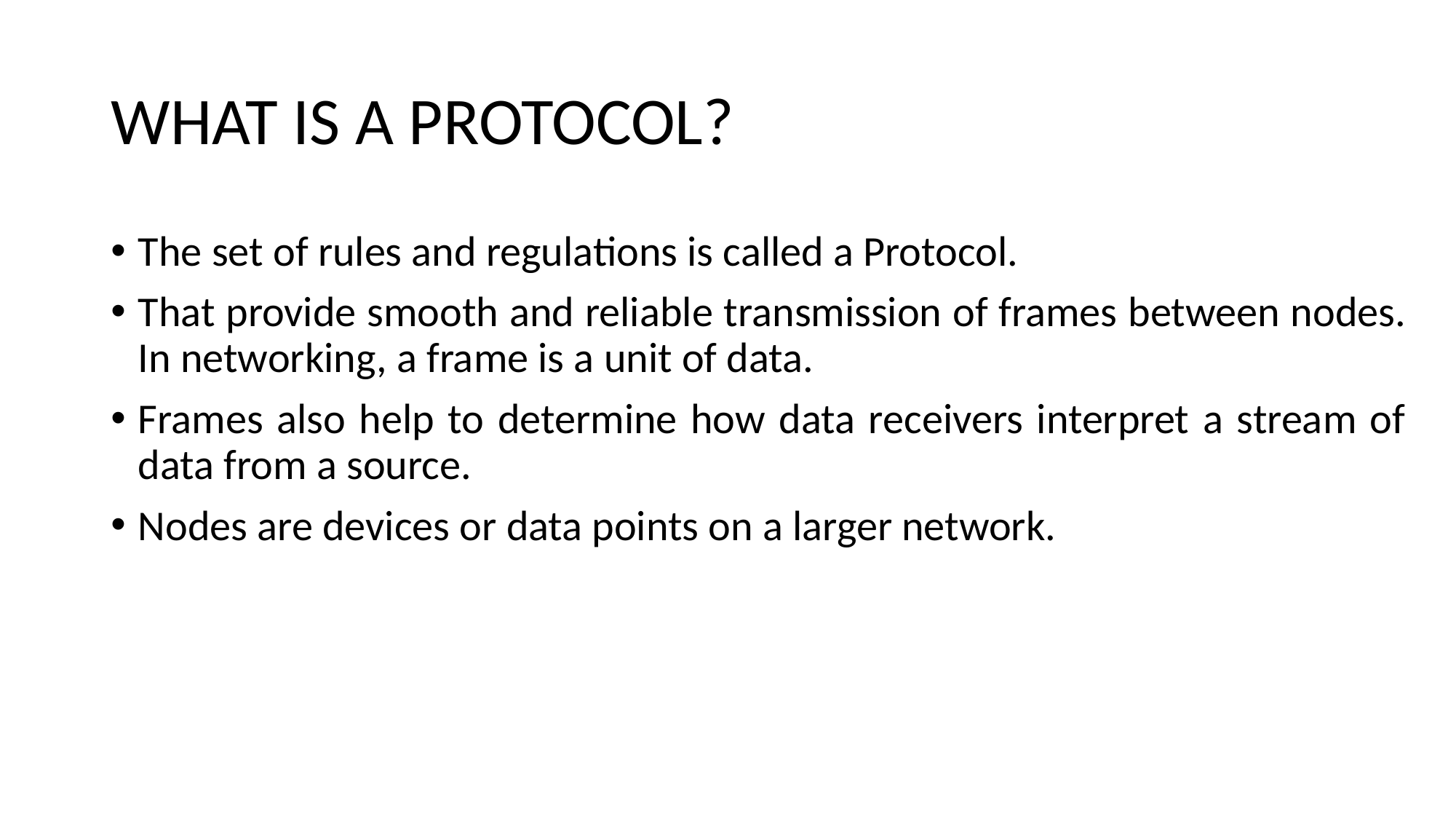

# WHAT IS A PROTOCOL?
The set of rules and regulations is called a Protocol.
That provide smooth and reliable transmission of frames between nodes. In networking, a frame is a unit of data.
Frames also help to determine how data receivers interpret a stream of data from a source.
Nodes are devices or data points on a larger network.